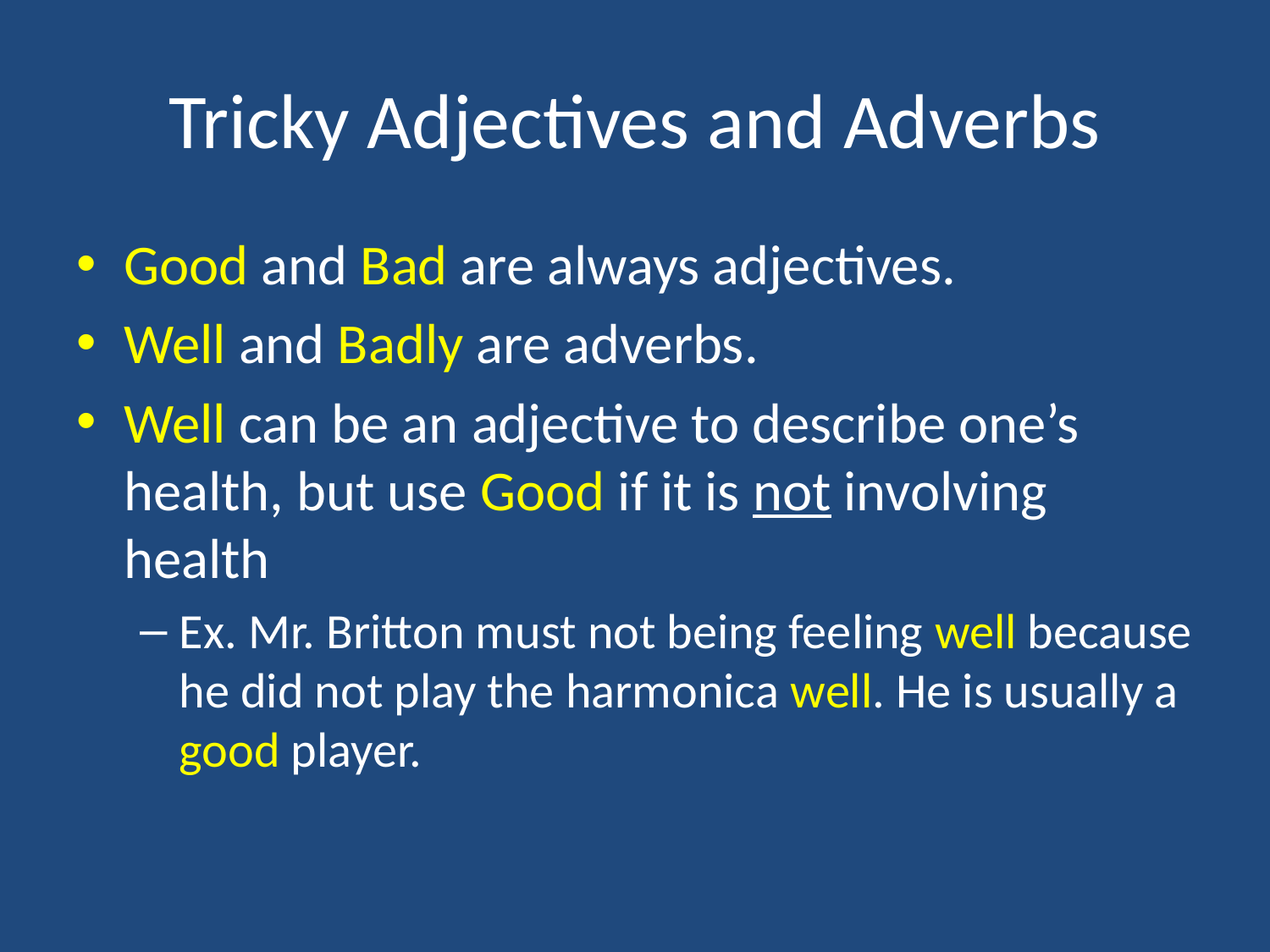

# Tricky Adjectives and Adverbs
Good and Bad are always adjectives.
Well and Badly are adverbs.
Well can be an adjective to describe one’s health, but use Good if it is not involving health
Ex. Mr. Britton must not being feeling well because he did not play the harmonica well. He is usually a good player.